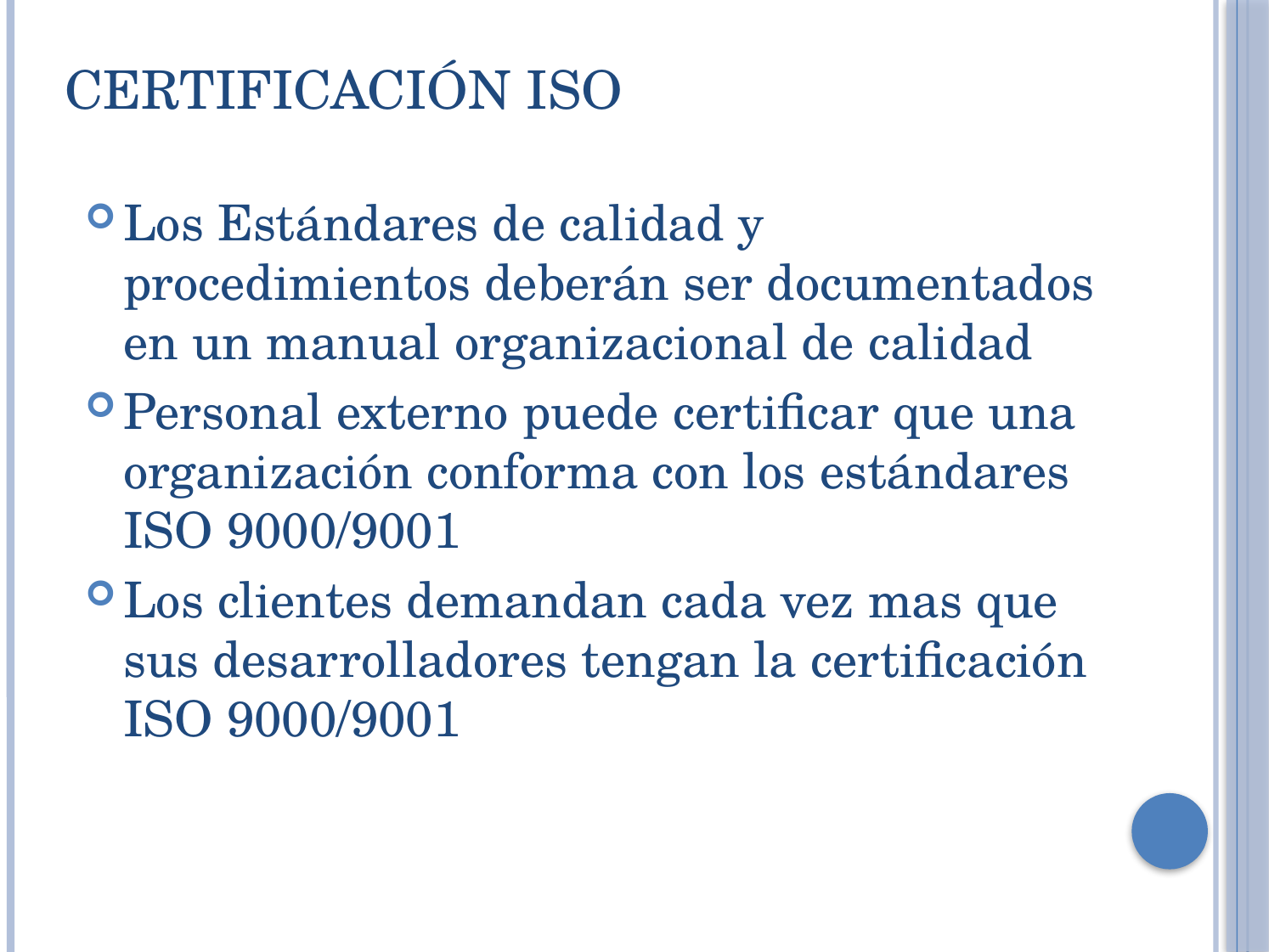

# Certificación ISO
Los Estándares de calidad y procedimientos deberán ser documentados en un manual organizacional de calidad
Personal externo puede certificar que una organización conforma con los estándares ISO 9000/9001
Los clientes demandan cada vez mas que sus desarrolladores tengan la certificación ISO 9000/9001